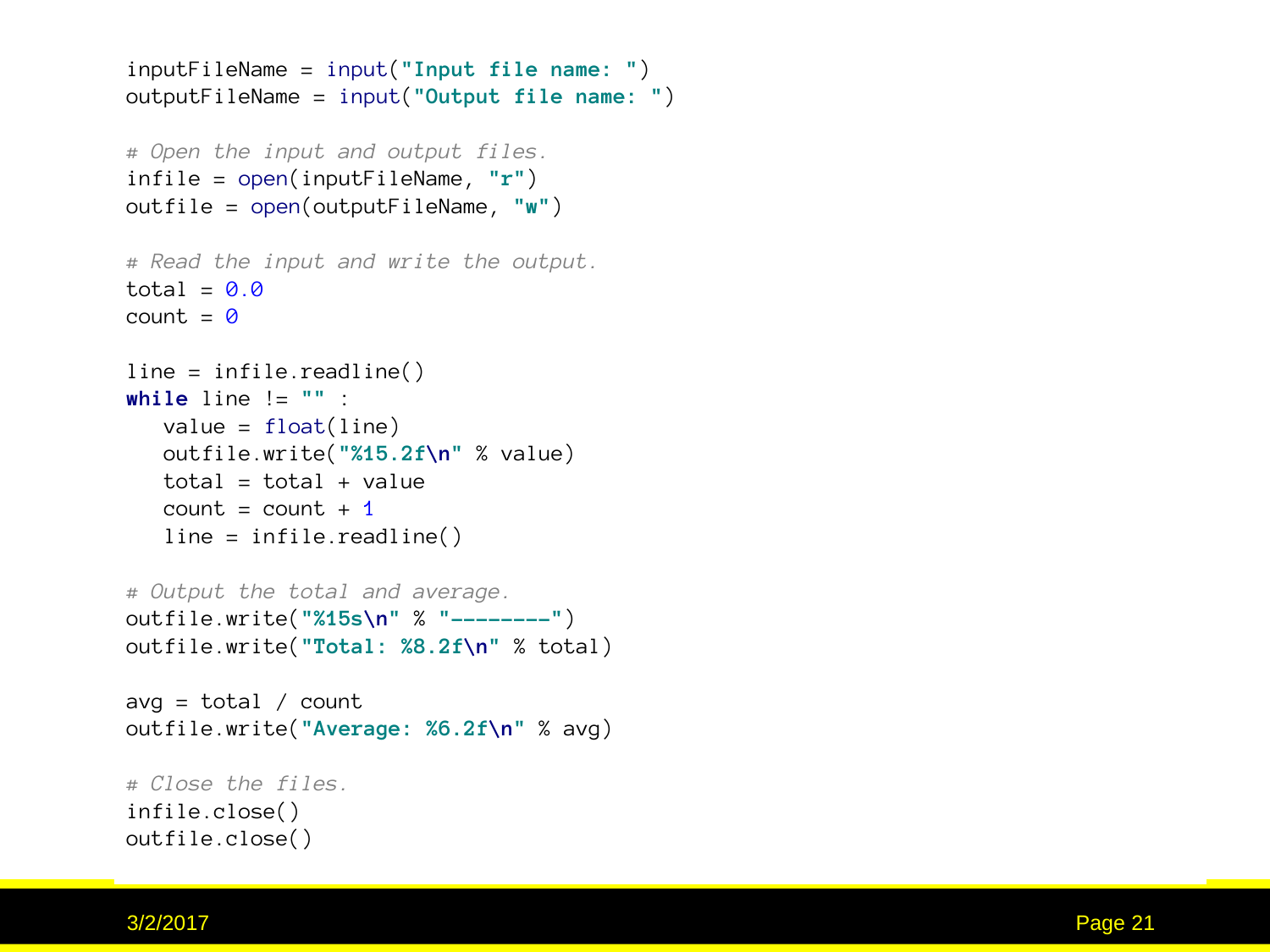

#
inputFileName = input("Input file name: ")
outputFileName = input("Output file name: ")
# Open the input and output files.
infile = open(inputFileName, "r")
outfile = open(outputFileName, "w")
# Read the input and write the output.
total = 0.0
count = 0
line = infile.readline()
while line != "" :
   value = float(line)
   outfile.write("%15.2f\n" % value)
   total = total + value
   count = count + 1
   line = infile.readline()
# Output the total and average.
outfile.write("%15s\n" % "--------")
outfile.write("Total: %8.2f\n" % total)
avg = total / count
outfile.write("Average: %6.2f\n" % avg)
# Close the files.
infile.close()
outfile.close()
3/2/2017
Page 21